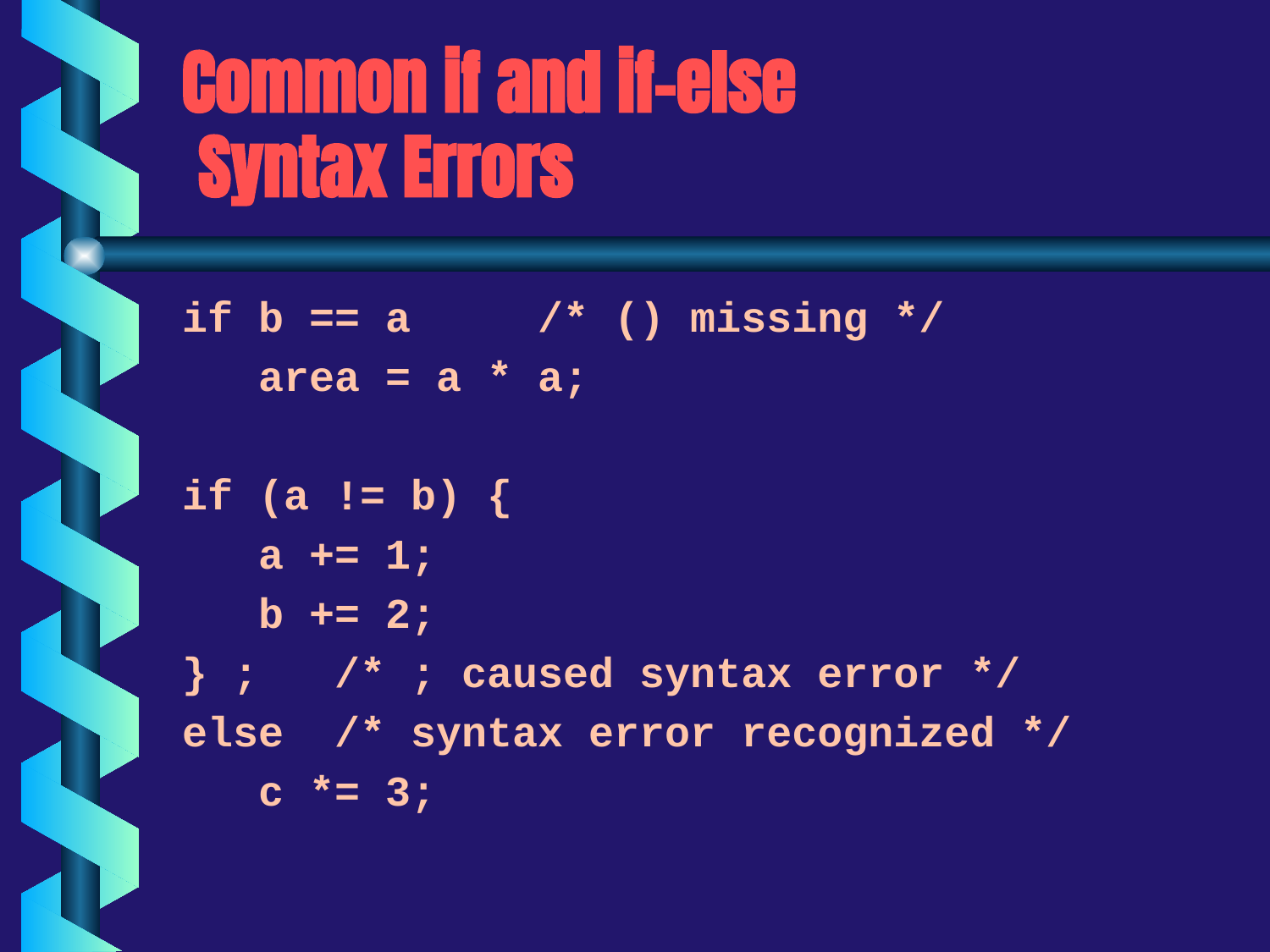

# Common if and if-else Syntax Errors
if b == a     /* () missing */
   area = a * a;

if (a != b) {
   a += 1;
   b += 2;
} ;   /* ; caused syntax error */
else  /* syntax error recognized */
   c *= 3;